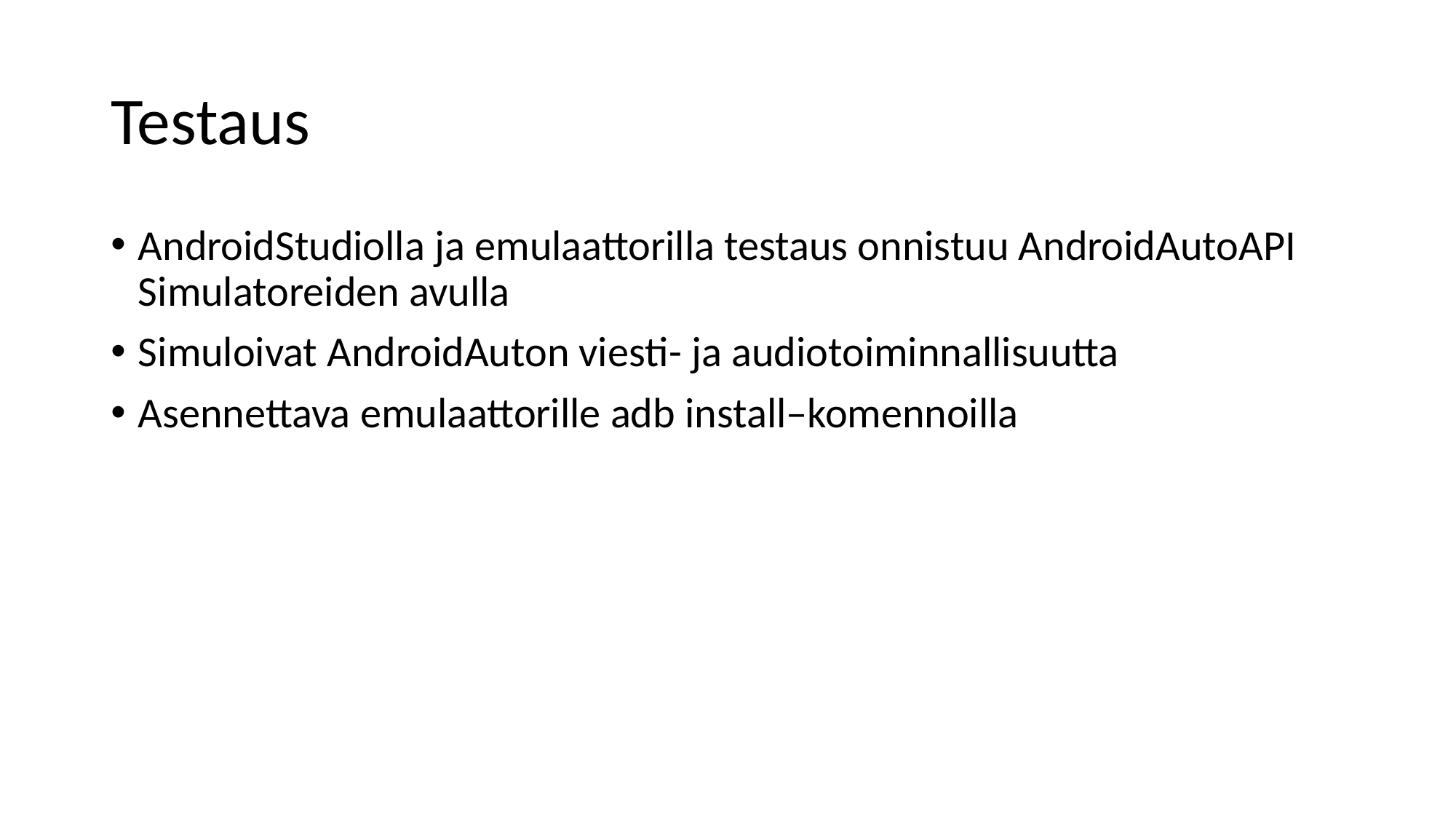

# Testaus
AndroidStudiolla ja emulaattorilla testaus onnistuu AndroidAutoAPI Simulatoreiden avulla
Simuloivat AndroidAuton viesti- ja audiotoiminnallisuutta
Asennettava emulaattorille adb install–komennoilla